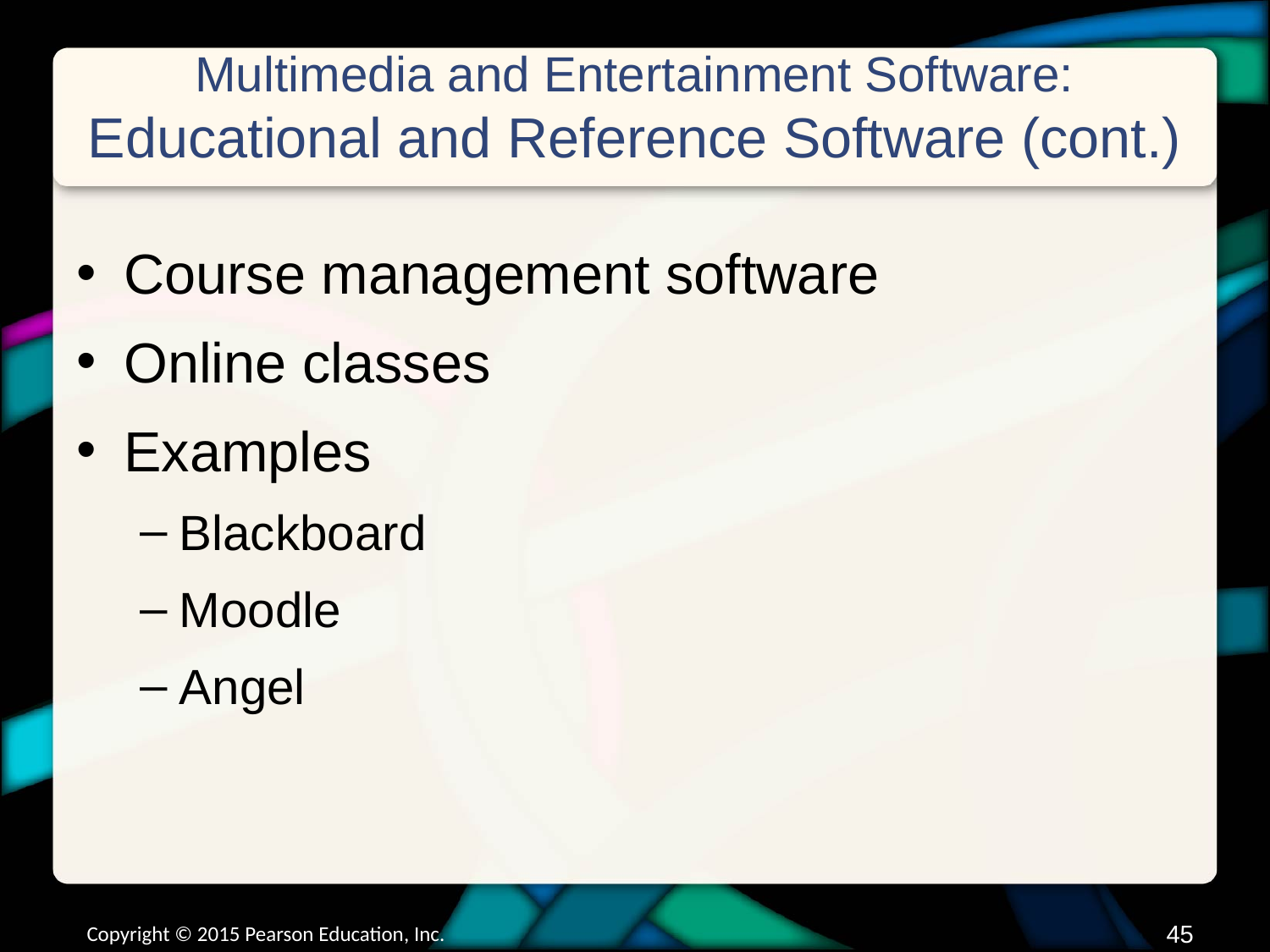

# Multimedia and Entertainment Software: Educational and Reference Software (cont.)
Course management software
Online classes
Examples
Blackboard
Moodle
Angel
Copyright © 2015 Pearson Education, Inc.
45